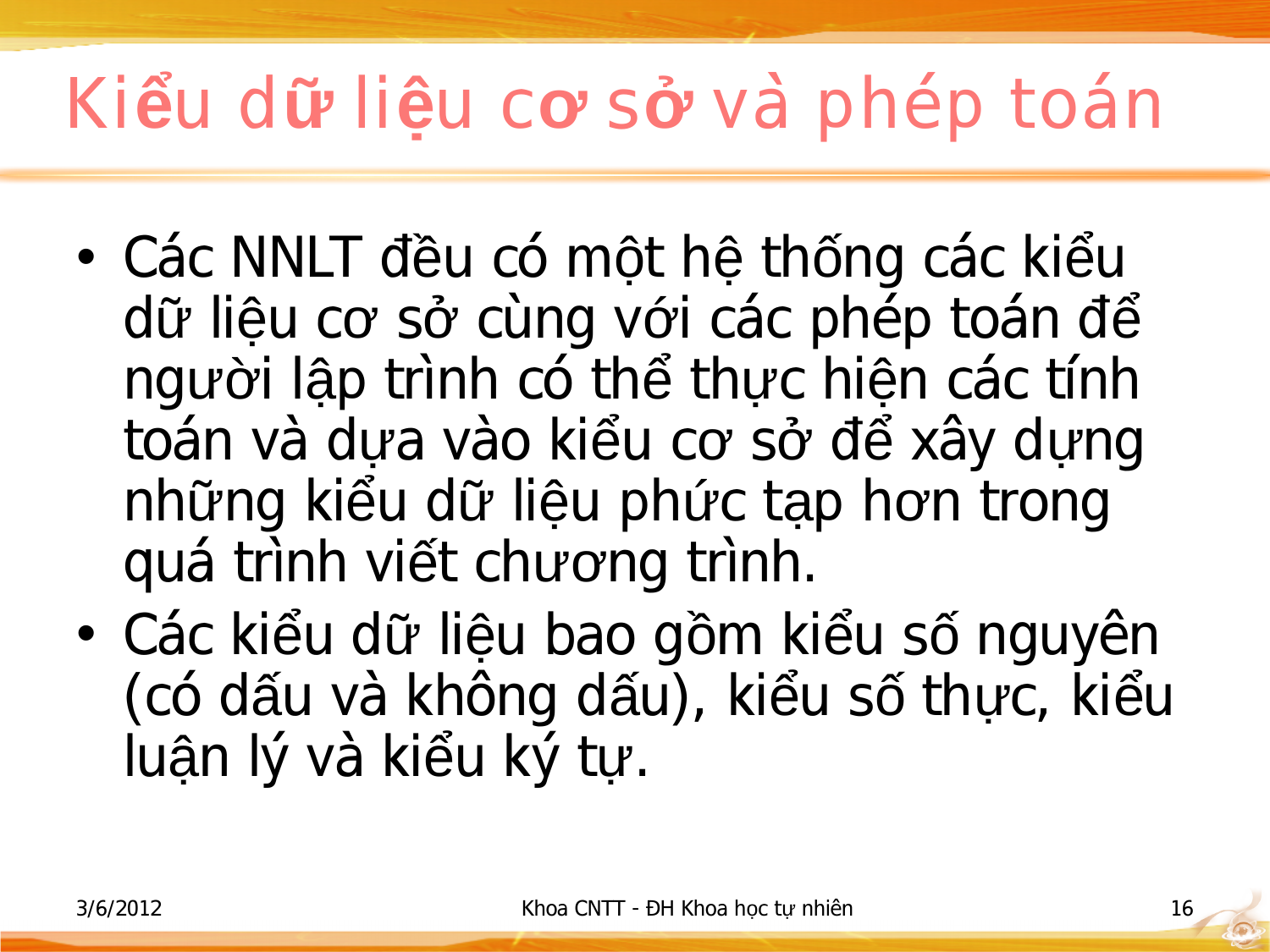

# Kiểu dữ liệu cơ sở và phép toán
Các NNLT đều có một hệ thống các kiểu dữ liệu cơ sở cùng với các phép toán để người lập trình có thể thực hiện các tính toán và dựa vào kiểu cơ sở để xây dựng những kiểu dữ liệu phức tạp hơn trong quá trình viết chương trình.
Các kiểu dữ liệu bao gồm kiểu số nguyên (có dấu và không dấu), kiểu số thực, kiểu luận lý và kiểu ký tự.
3/6/2012
Khoa CNTT - ĐH Khoa học tự nhiên
16